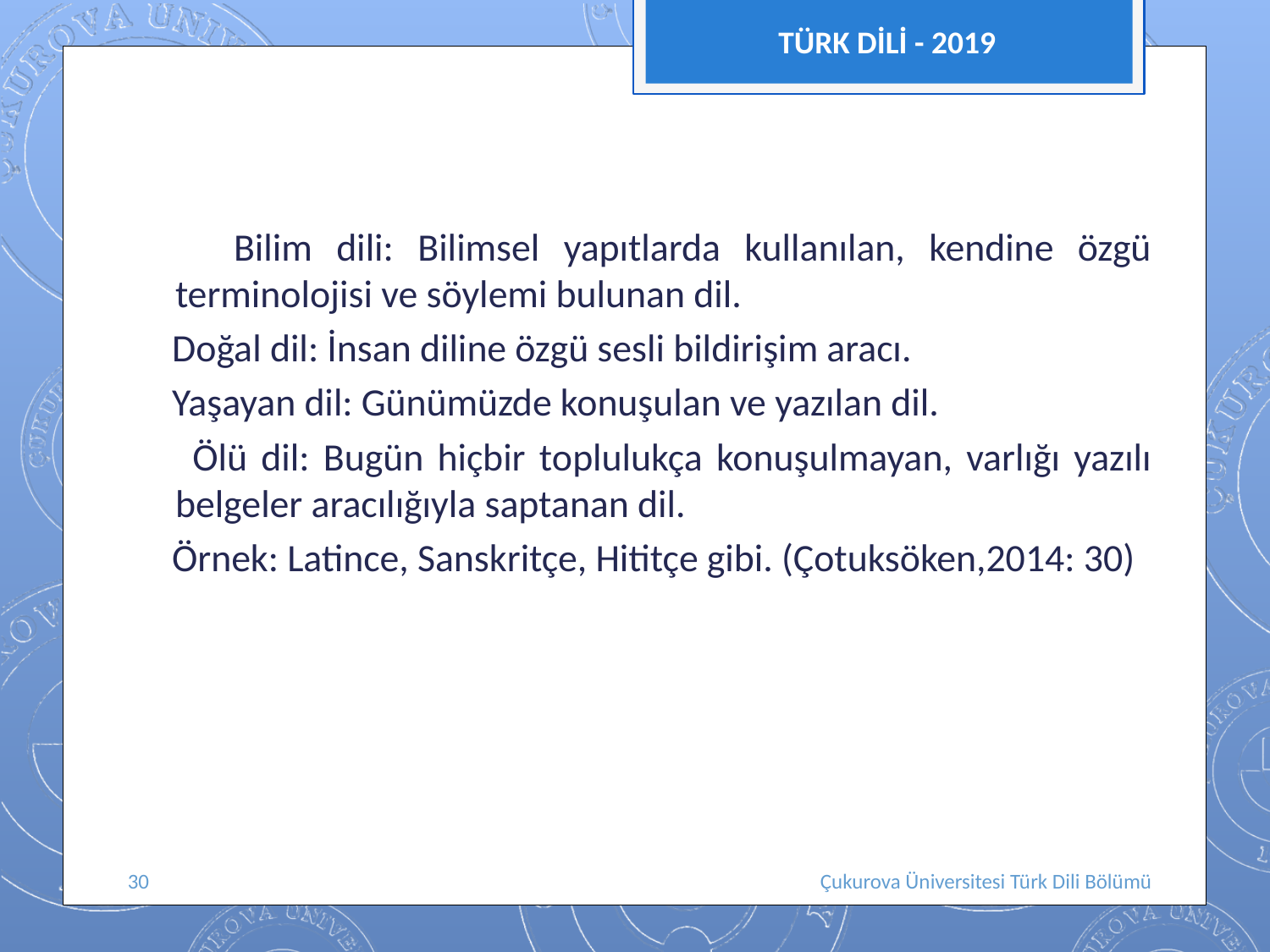

TÜRK DİLİ - 2019
    Bilim dili: Bilimsel yapıtlarda kullanılan, kendine özgü terminolojisi ve söylemi bulunan dil.
    Doğal dil: İnsan diline özgü sesli bildirişim aracı.
    Yaşayan dil: Günümüzde konuşulan ve yazılan dil.
    Ölü dil: Bugün hiçbir toplulukça konuşulmayan, varlığı yazılı belgeler aracılığıyla saptanan dil.
    Örnek: Latince, Sanskritçe, Hititçe gibi. (Çotuksöken,2014: 30)

30
Çukurova Üniversitesi Türk Dili Bölümü